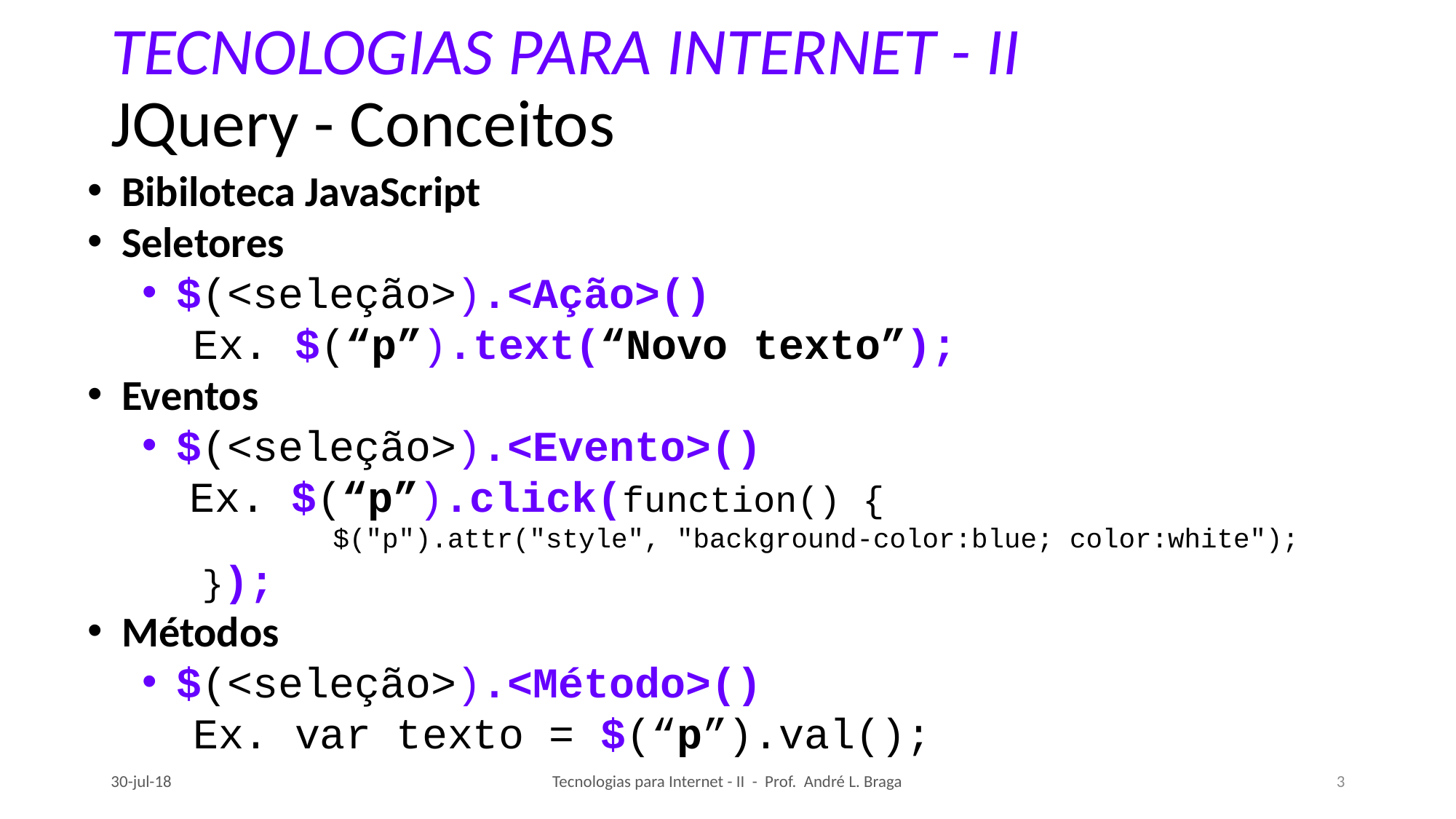

# TECNOLOGIAS PARA INTERNET - II JQuery - Conceitos
Bibiloteca JavaScript
Seletores
$(<seleção>).<Ação>()
  Ex. $(“p”).text(“Novo texto”);
Eventos
$(<seleção>).<Evento>()
    Ex. $(“p”).click(function() {
               $("p").attr("style", "background-color:blue; color:white");
       });
Métodos
$(<seleção>).<Método>()
  Ex. var texto = $(“p”).val();
30-jul-18
Tecnologias para Internet - II  -  Prof.  André L. Braga
3